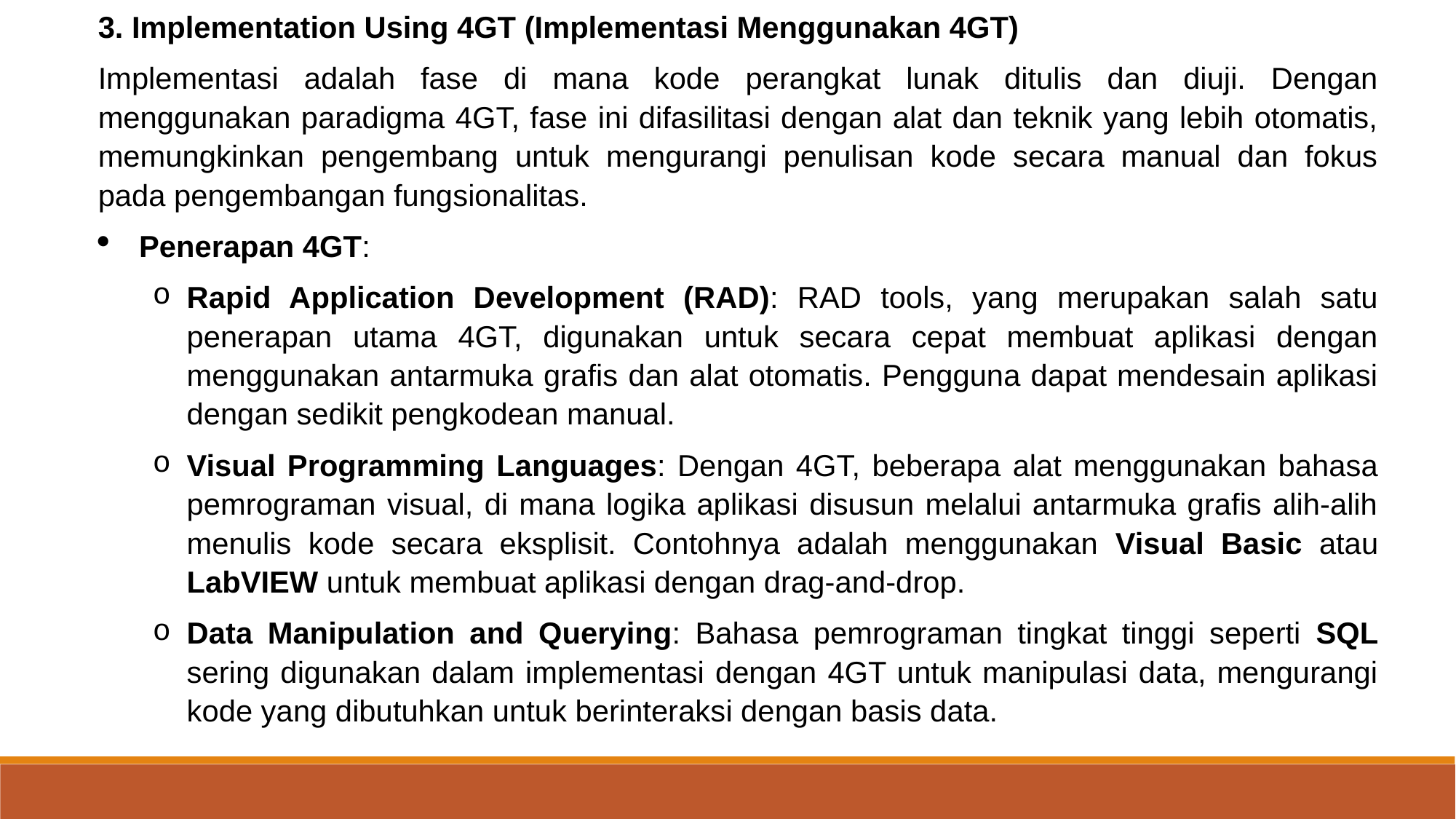

3. Implementation Using 4GT (Implementasi Menggunakan 4GT)
Implementasi adalah fase di mana kode perangkat lunak ditulis dan diuji. Dengan menggunakan paradigma 4GT, fase ini difasilitasi dengan alat dan teknik yang lebih otomatis, memungkinkan pengembang untuk mengurangi penulisan kode secara manual dan fokus pada pengembangan fungsionalitas.
Penerapan 4GT:
Rapid Application Development (RAD): RAD tools, yang merupakan salah satu penerapan utama 4GT, digunakan untuk secara cepat membuat aplikasi dengan menggunakan antarmuka grafis dan alat otomatis. Pengguna dapat mendesain aplikasi dengan sedikit pengkodean manual.
Visual Programming Languages: Dengan 4GT, beberapa alat menggunakan bahasa pemrograman visual, di mana logika aplikasi disusun melalui antarmuka grafis alih-alih menulis kode secara eksplisit. Contohnya adalah menggunakan Visual Basic atau LabVIEW untuk membuat aplikasi dengan drag-and-drop.
Data Manipulation and Querying: Bahasa pemrograman tingkat tinggi seperti SQL sering digunakan dalam implementasi dengan 4GT untuk manipulasi data, mengurangi kode yang dibutuhkan untuk berinteraksi dengan basis data.